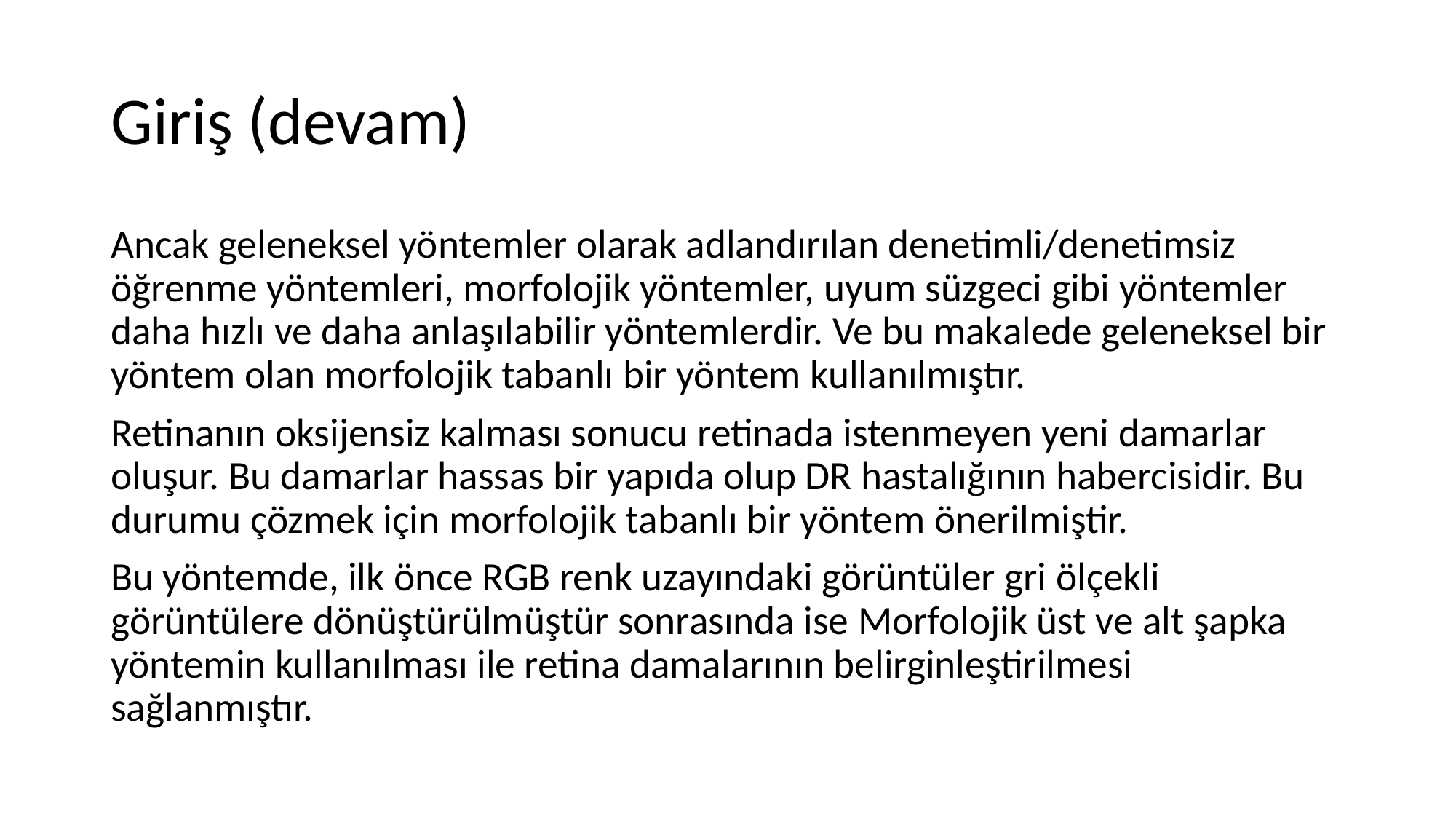

# Giriş (devam)
Ancak geleneksel yöntemler olarak adlandırılan denetimli/denetimsiz öğrenme yöntemleri, morfolojik yöntemler, uyum süzgeci gibi yöntemler daha hızlı ve daha anlaşılabilir yöntemlerdir. Ve bu makalede geleneksel bir yöntem olan morfolojik tabanlı bir yöntem kullanılmıştır.
Retinanın oksijensiz kalması sonucu retinada istenmeyen yeni damarlar oluşur. Bu damarlar hassas bir yapıda olup DR hastalığının habercisidir. Bu durumu çözmek için morfolojik tabanlı bir yöntem önerilmiştir.
Bu yöntemde, ilk önce RGB renk uzayındaki görüntüler gri ölçekli görüntülere dönüştürülmüştür sonrasında ise Morfolojik üst ve alt şapka yöntemin kullanılması ile retina damalarının belirginleştirilmesi sağlanmıştır.